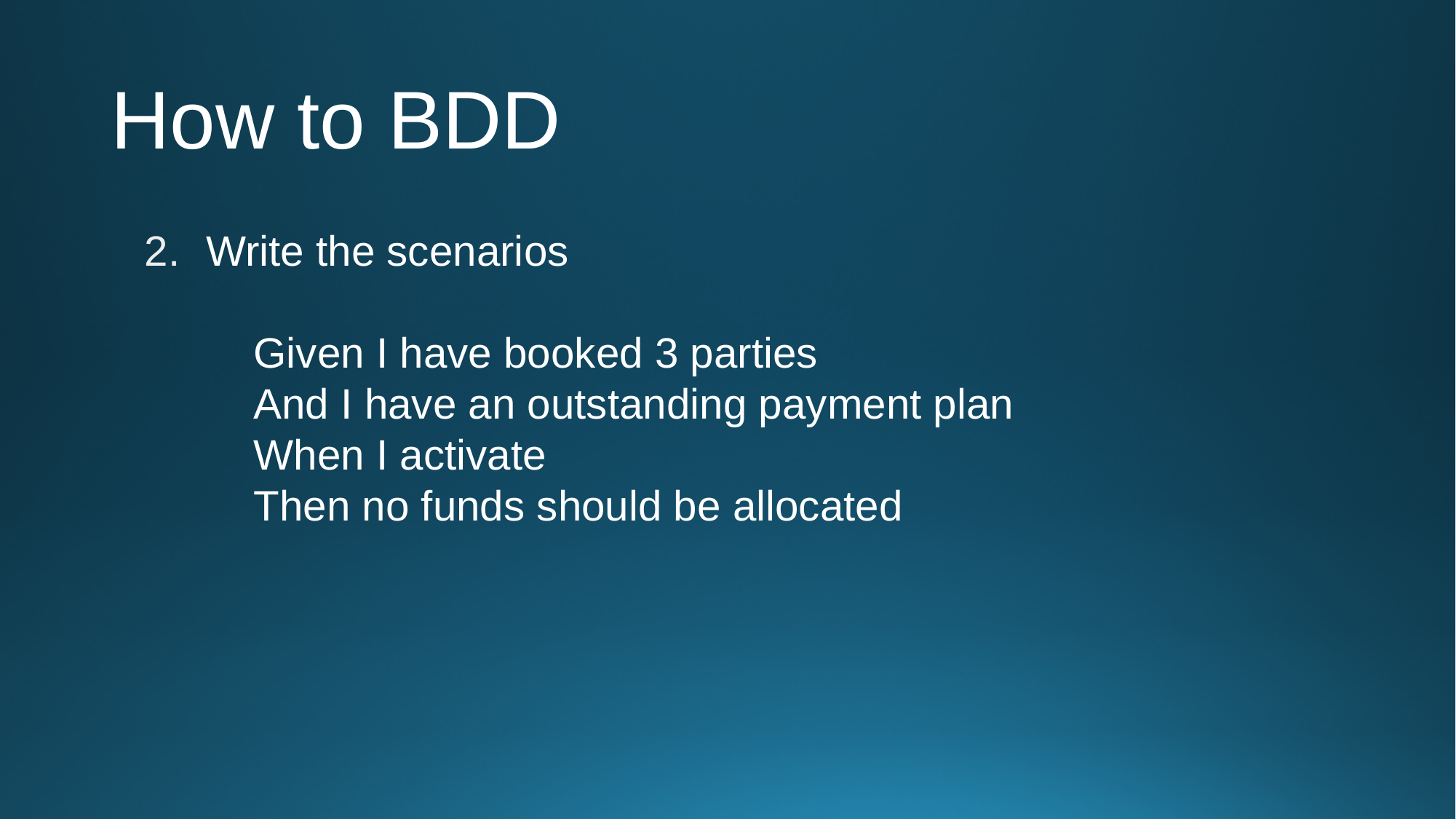

# How to BDD
Write the scenarios

	Given I have booked 3 parties
	And I have an outstanding payment plan
	When I activate
	Then no funds should be allocated